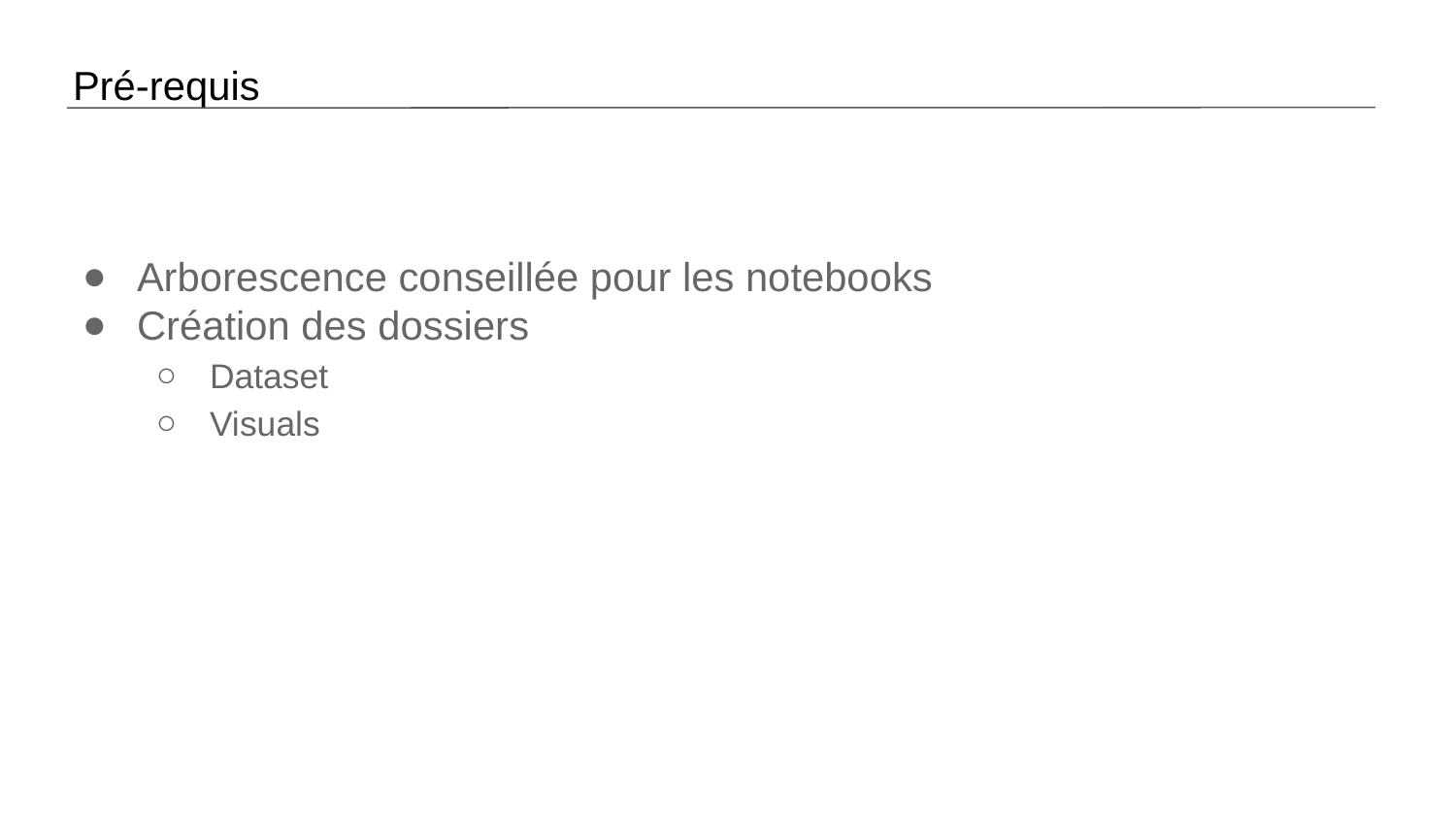

Pré-requis
Arborescence conseillée pour les notebooks
Création des dossiers
Dataset
Visuals